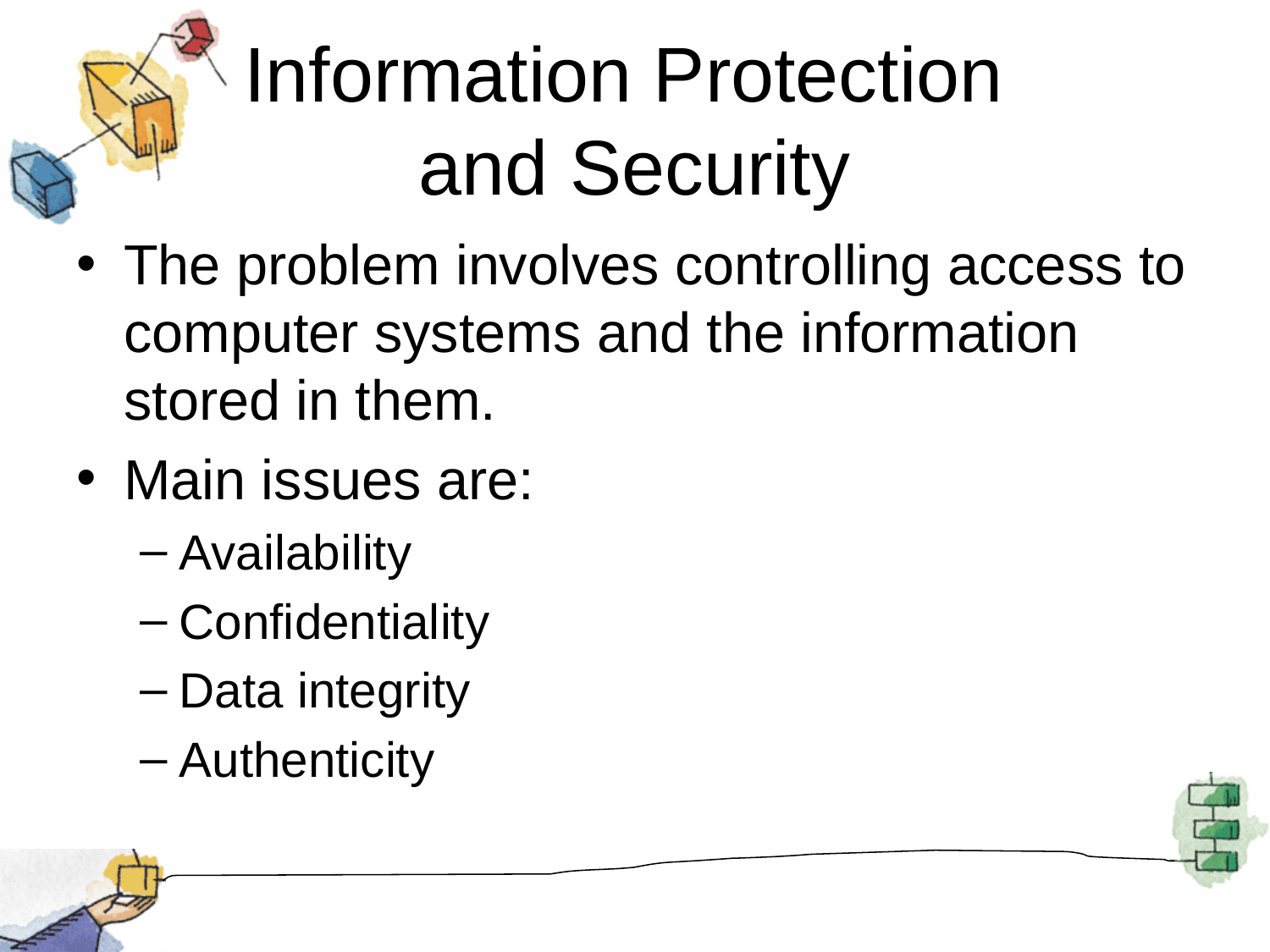

# Information Protection and Security
The problem involves controlling access to computer systems and the information stored in them.
Main issues are:
Availability
Confidentiality
Data integrity
Authenticity